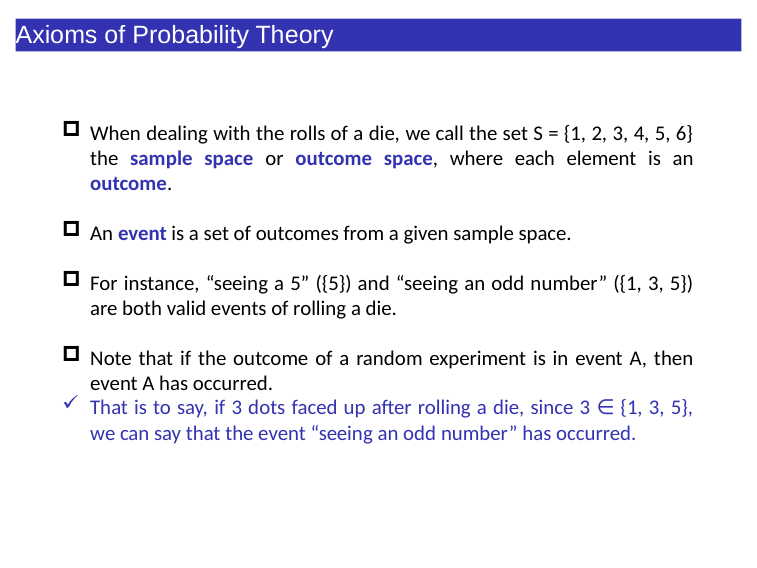

Axioms of Probability Theory
When dealing with the rolls of a die, we call the set S = {1, 2, 3, 4, 5, 6} the sample space or outcome space, where each element is an outcome.

An event is a set of outcomes from a given sample space.

For instance, “seeing a 5” ({5}) and “seeing an odd number” ({1, 3, 5}) are both valid events of rolling a die.

Note that if the outcome of a random experiment is in event A, then event A has occurred.
That is to say, if 3 dots faced up after rolling a die, since 3 ∈ {1, 3, 5}, we can say that the event “seeing an odd number” has occurred.